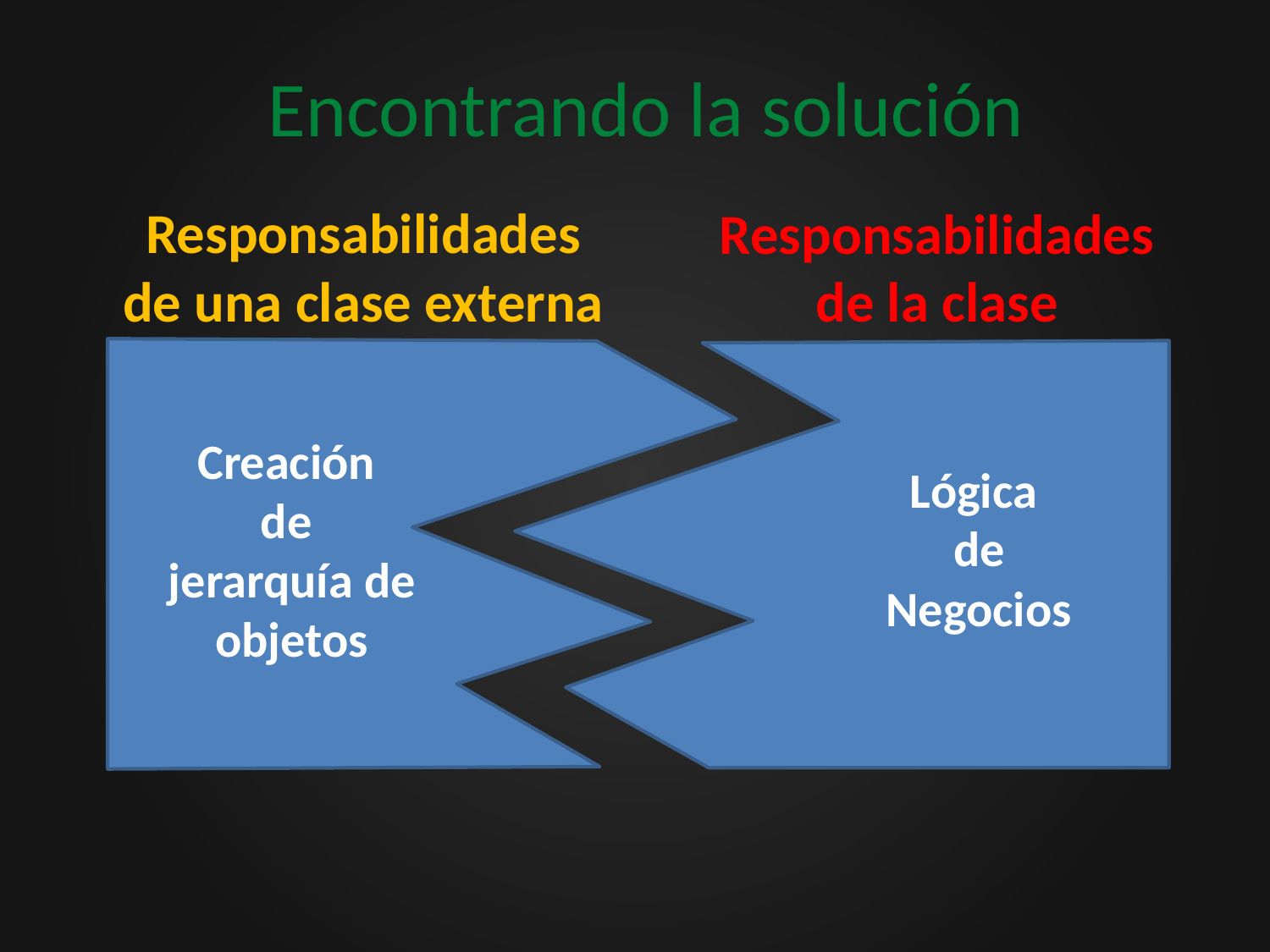

# Encontrando la solución
Responsabilidades de una clase externa
Responsabilidades de la clase

Creación
de
jerarquía de objetos
Lógica
de Negocios